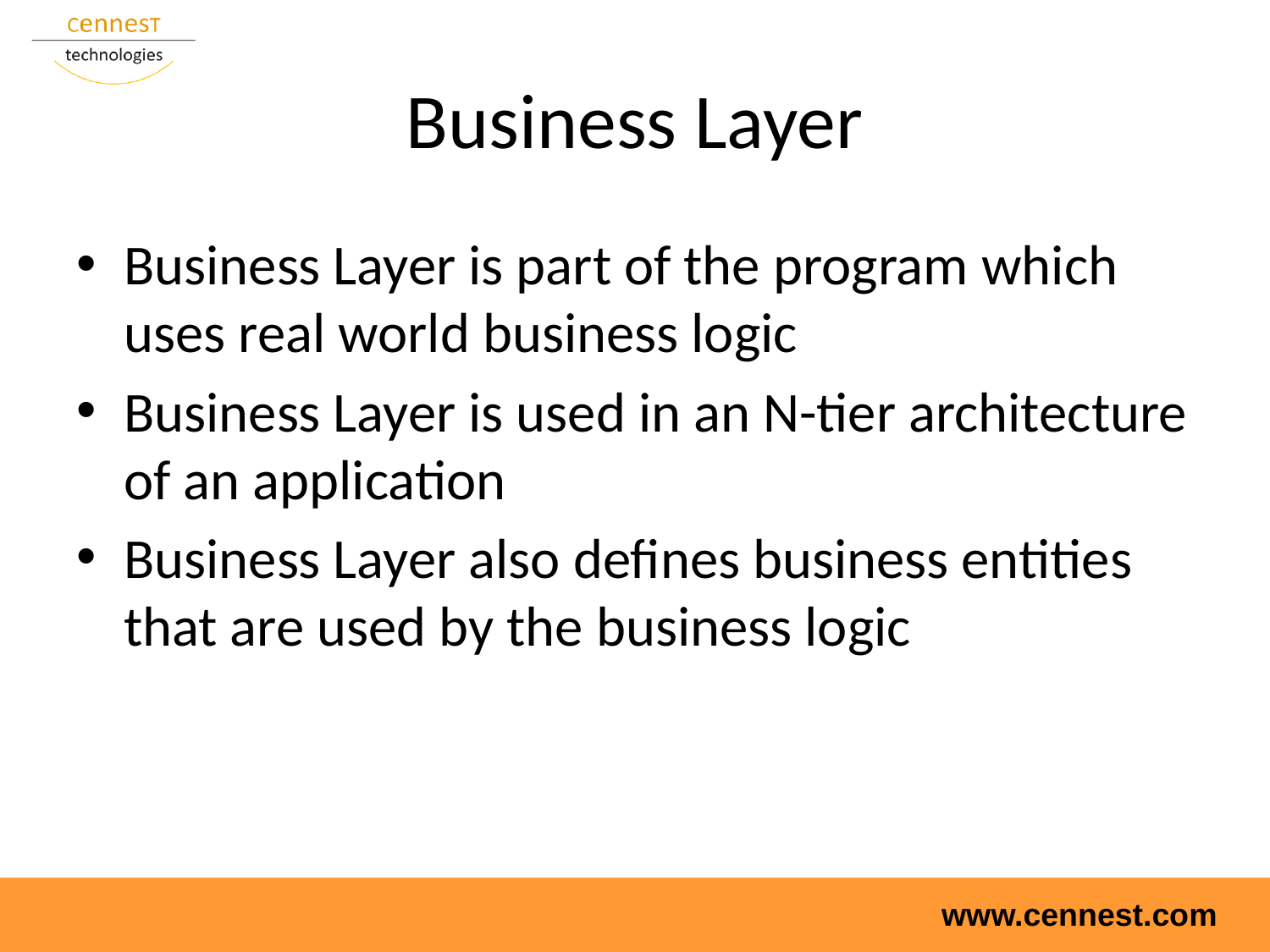

# Business Layer
Business Layer is part of the program which uses real world business logic
Business Layer is used in an N-tier architecture of an application
Business Layer also defines business entities that are used by the business logic